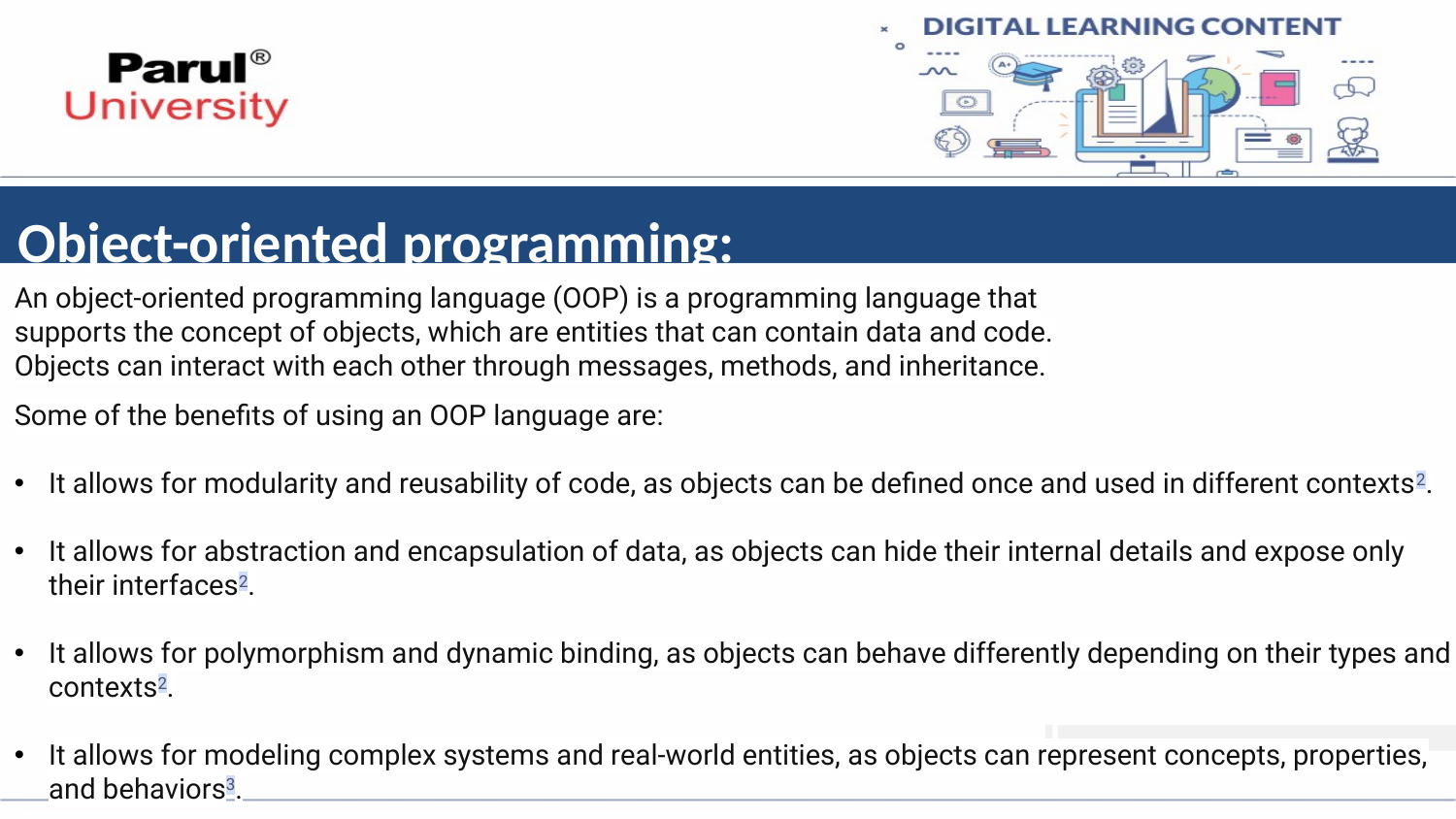

# Object-oriented programming:
An object-oriented programming language (OOP) is a programming language that supports the concept of objects, which are entities that can contain data and code. Objects can interact with each other through messages, methods, and inheritance.
Some of the benefits of using an OOP language are:

It allows for modularity and reusability of code, as objects can be defined once and used in different contexts2.

It allows for abstraction and encapsulation of data, as objects can hide their internal details and expose only their interfaces2.

It allows for polymorphism and dynamic binding, as objects can behave differently depending on their types and contexts2.

It allows for modeling complex systems and real-world entities, as objects can represent concepts, properties, and behaviors3.